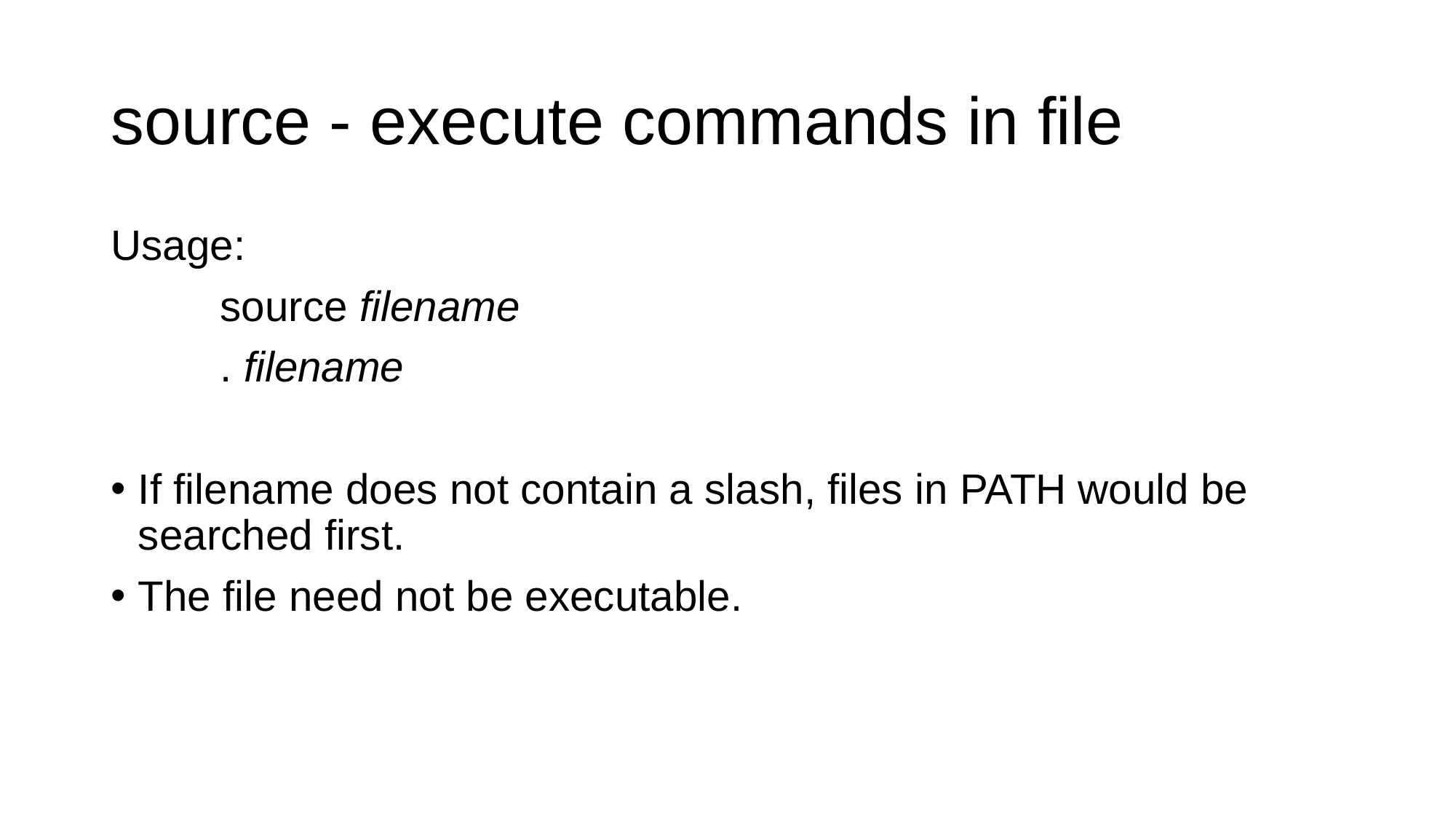

# source - execute commands in file
Usage:
	source filename
	. filename

If filename does not contain a slash, files in PATH would be searched first.
The file need not be executable.